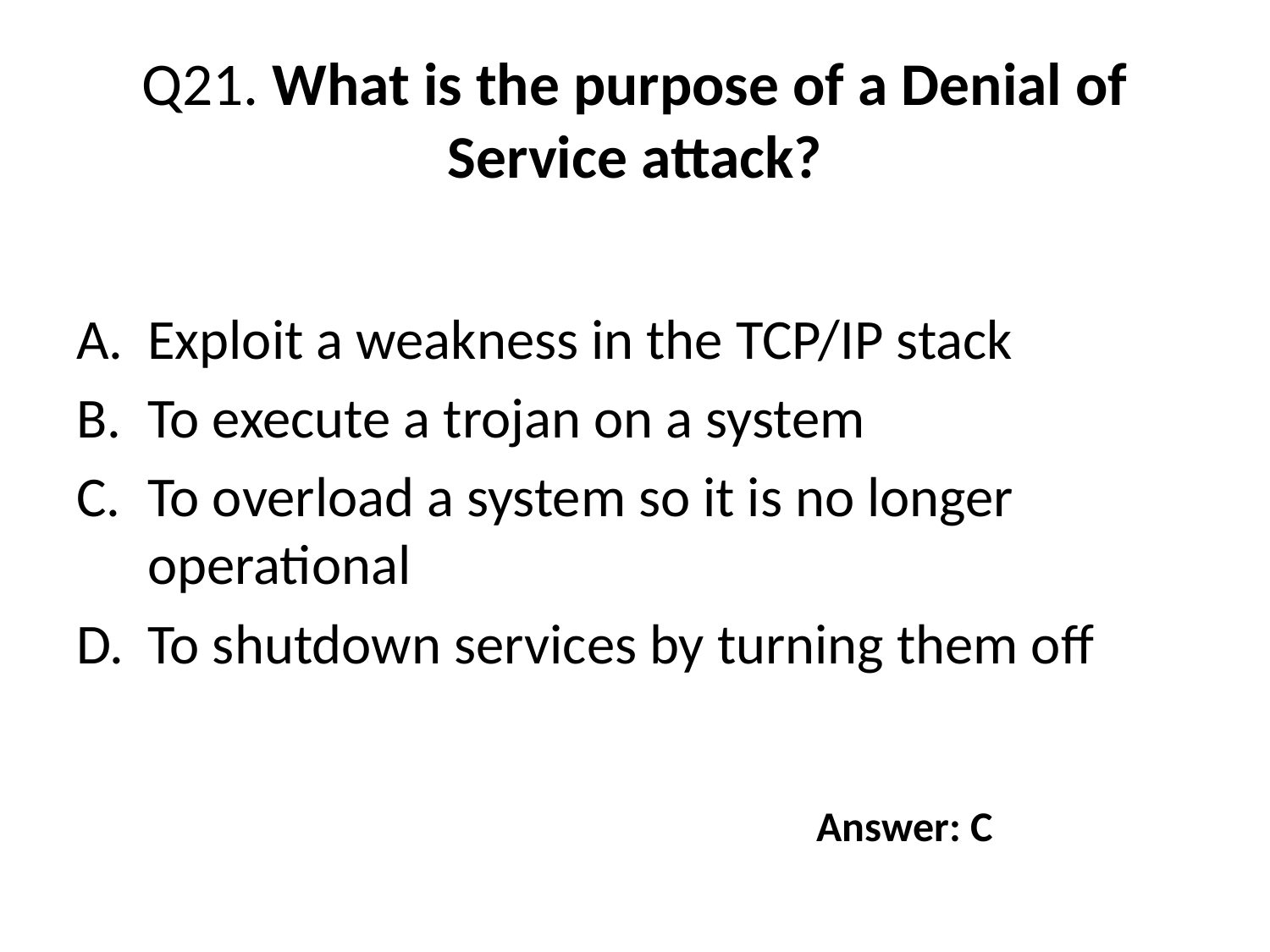

# Q21. What is the purpose of a Denial of Service attack?
Exploit a weakness in the TCP/IP stack
To execute a trojan on a system
To overload a system so it is no longer operational
To shutdown services by turning them off

Answer: C